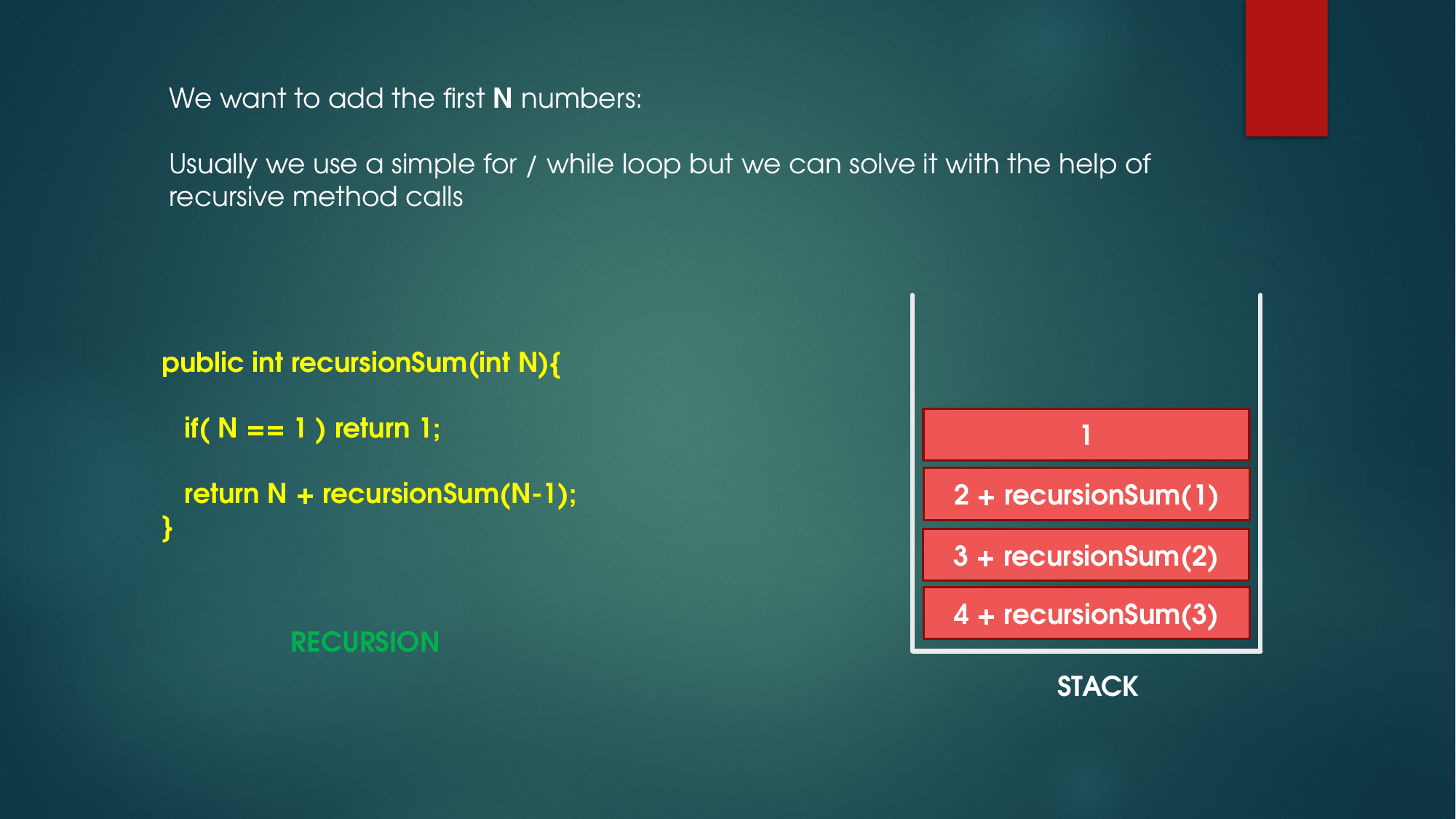

We want to add the first N numbers:

Usually we use a simple for / while loop but we can solve it with the help of
recursive method calls
public int recursionSum(int N){

   if( N == 1 ) return 1;

   return N + recursionSum(N-1);
}
1
2 + recursionSum(1)
3 + recursionSum(2)
4 + recursionSum(3)
RECURSION
STACK